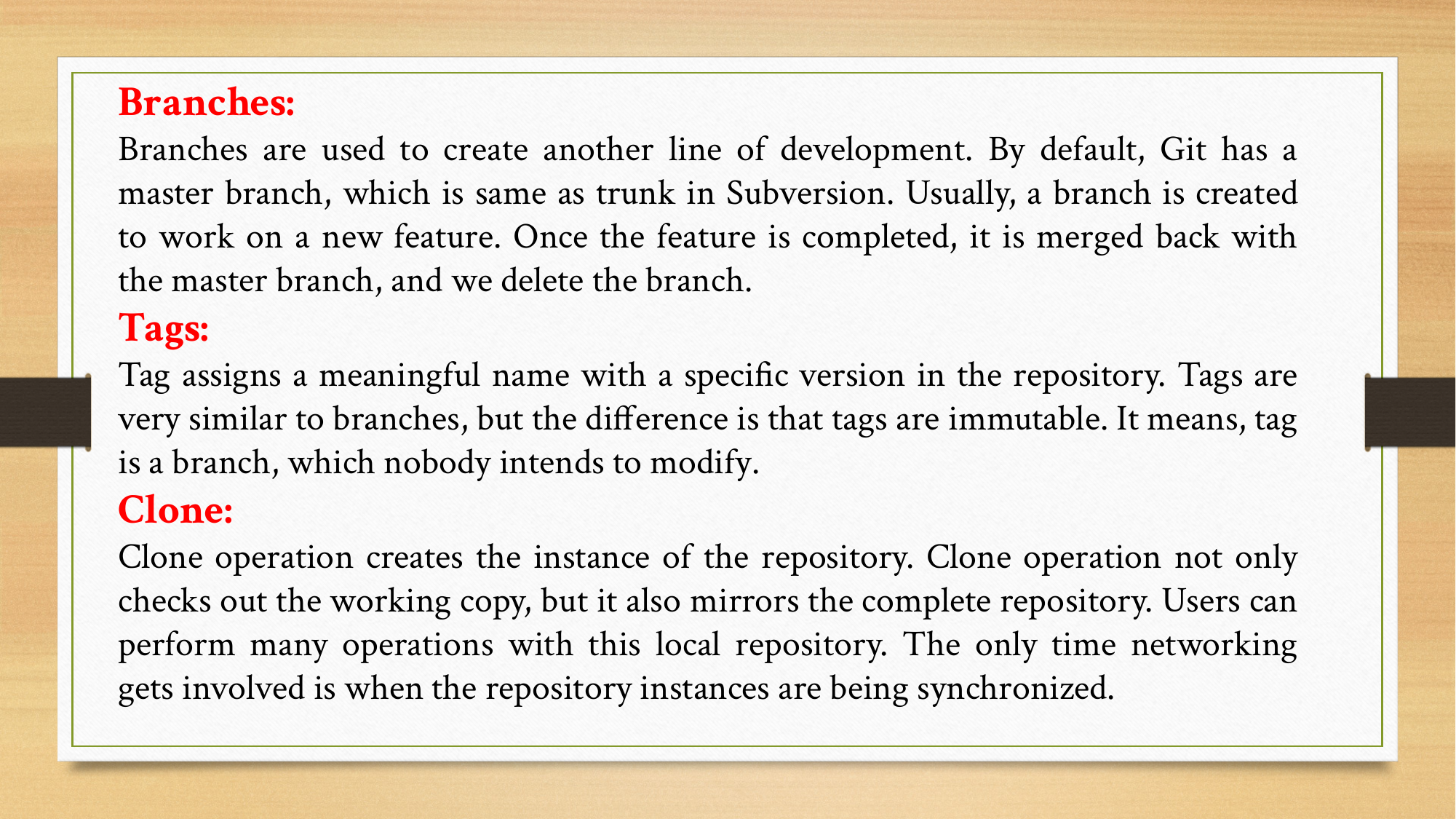

Branches:
Branches are used to create another line of development. By default, Git has a master branch, which is same as trunk in Subversion. Usually, a branch is created to work on a new feature. Once the feature is completed, it is merged back with the master branch, and we delete the branch.
Tags:
Tag assigns a meaningful name with a specific version in the repository. Tags are very similar to branches, but the difference is that tags are immutable. It means, tag is a branch, which nobody intends to modify.
Clone:
Clone operation creates the instance of the repository. Clone operation not only checks out the working copy, but it also mirrors the complete repository. Users can perform many operations with this local repository. The only time networking gets involved is when the repository instances are being synchronized.